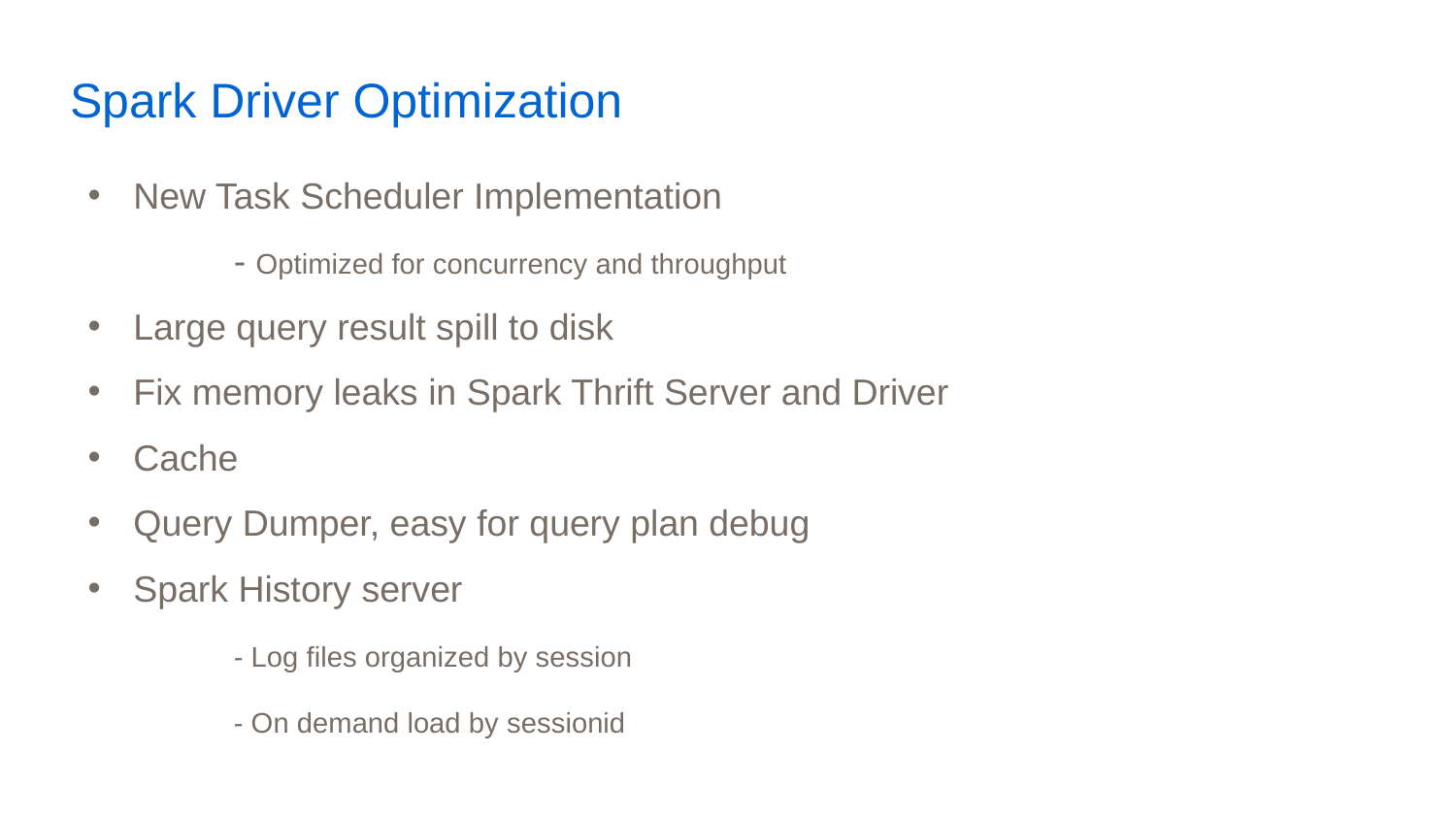

# Spark Driver Optimization
New Task Scheduler Implementation
	- Optimized for concurrency and throughput
Large query result spill to disk
Fix memory leaks in Spark Thrift Server and Driver
Cache
Query Dumper, easy for query plan debug
Spark History server
	- Log files organized by session
	- On demand load by sessionid
Data Platform Engineering
7